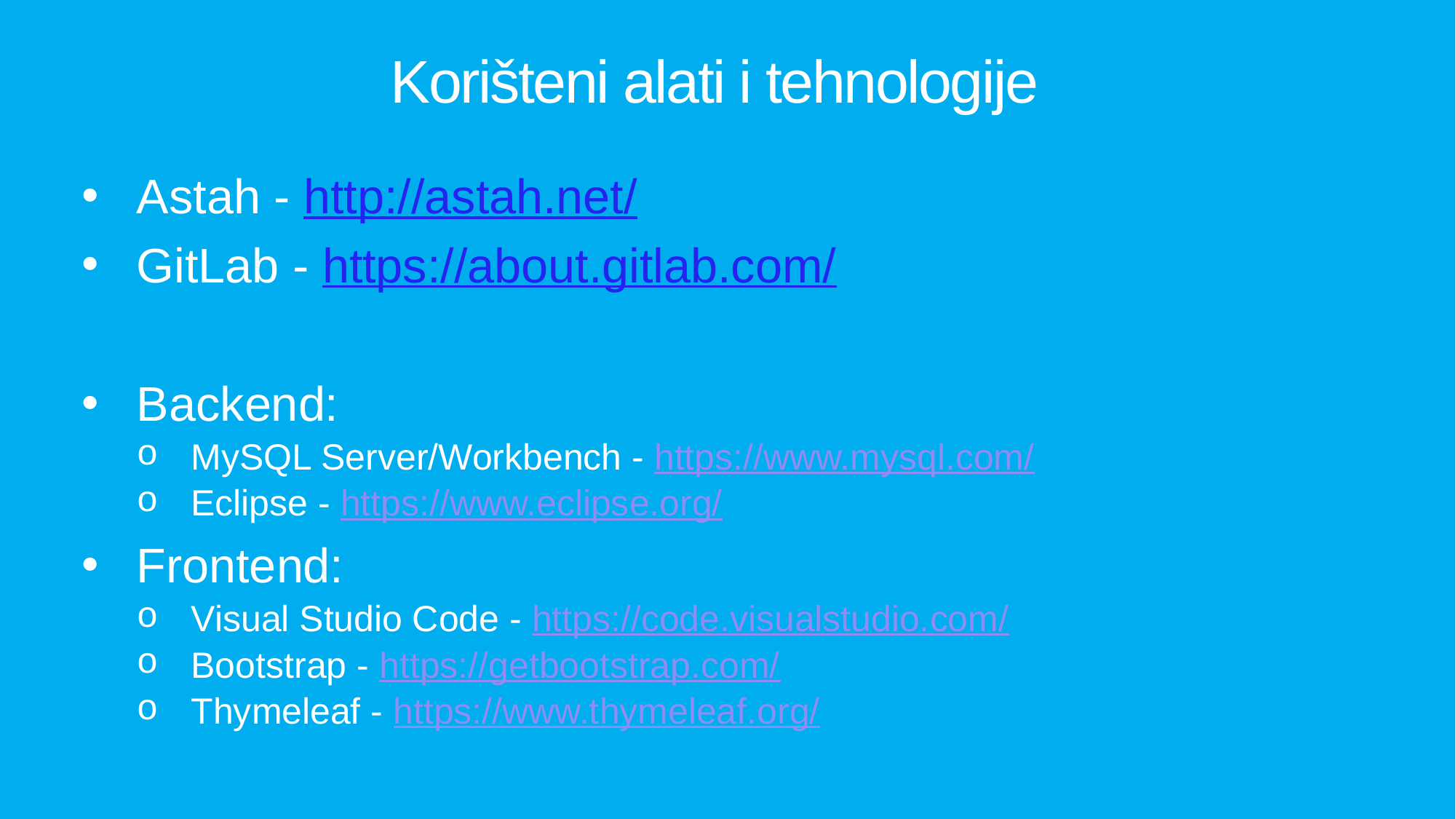

# Korišteni alati i tehnologije
Astah - http://astah.net/
GitLab - https://about.gitlab.com/

Backend:
MySQL Server/Workbench - https://www.mysql.com/
Eclipse - https://www.eclipse.org/
Frontend:
Visual Studio Code - https://code.visualstudio.com/
Bootstrap - https://getbootstrap.com/
Thymeleaf - https://www.thymeleaf.org/